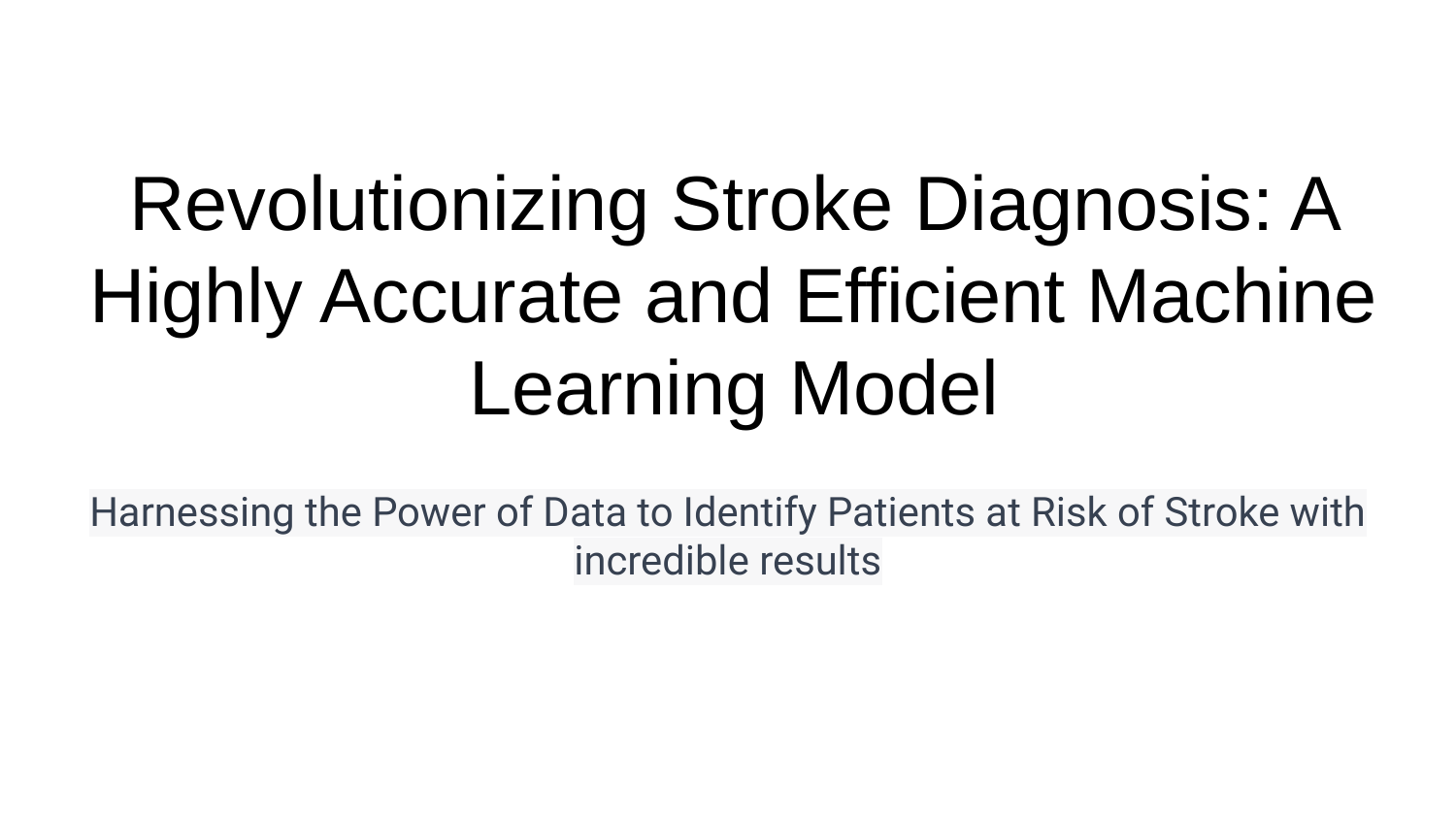

# Revolutionizing Stroke Diagnosis: A Highly Accurate and Efficient Machine Learning Model
Harnessing the Power of Data to Identify Patients at Risk of Stroke with incredible results